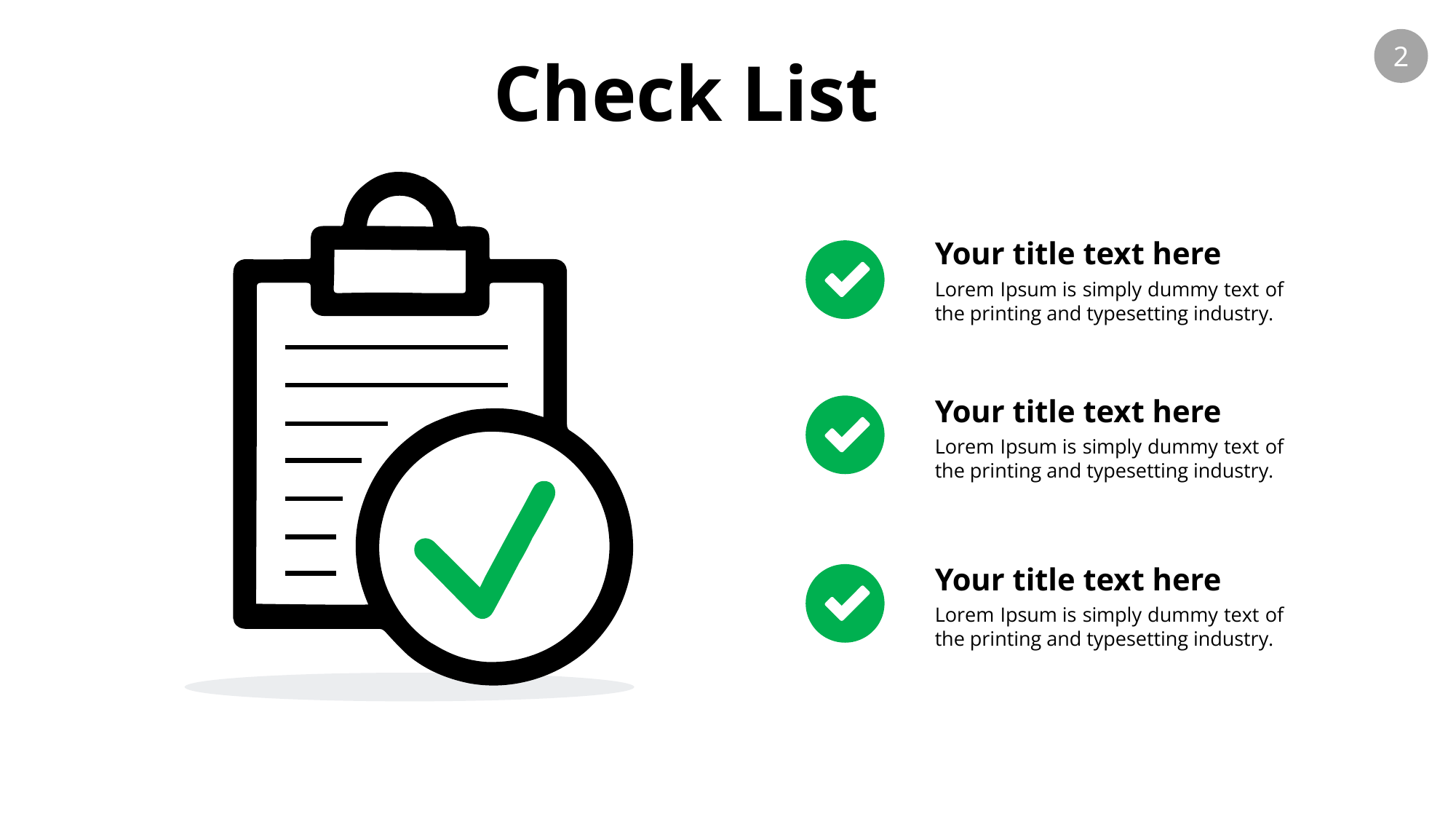

2
Check List

Your title text here

Lorem Ipsum is simply dummy text of the printing and typesetting industry.
Your title text here

Lorem Ipsum is simply dummy text of the printing and typesetting industry.
Your title text here

Lorem Ipsum is simply dummy text of the printing and typesetting industry.